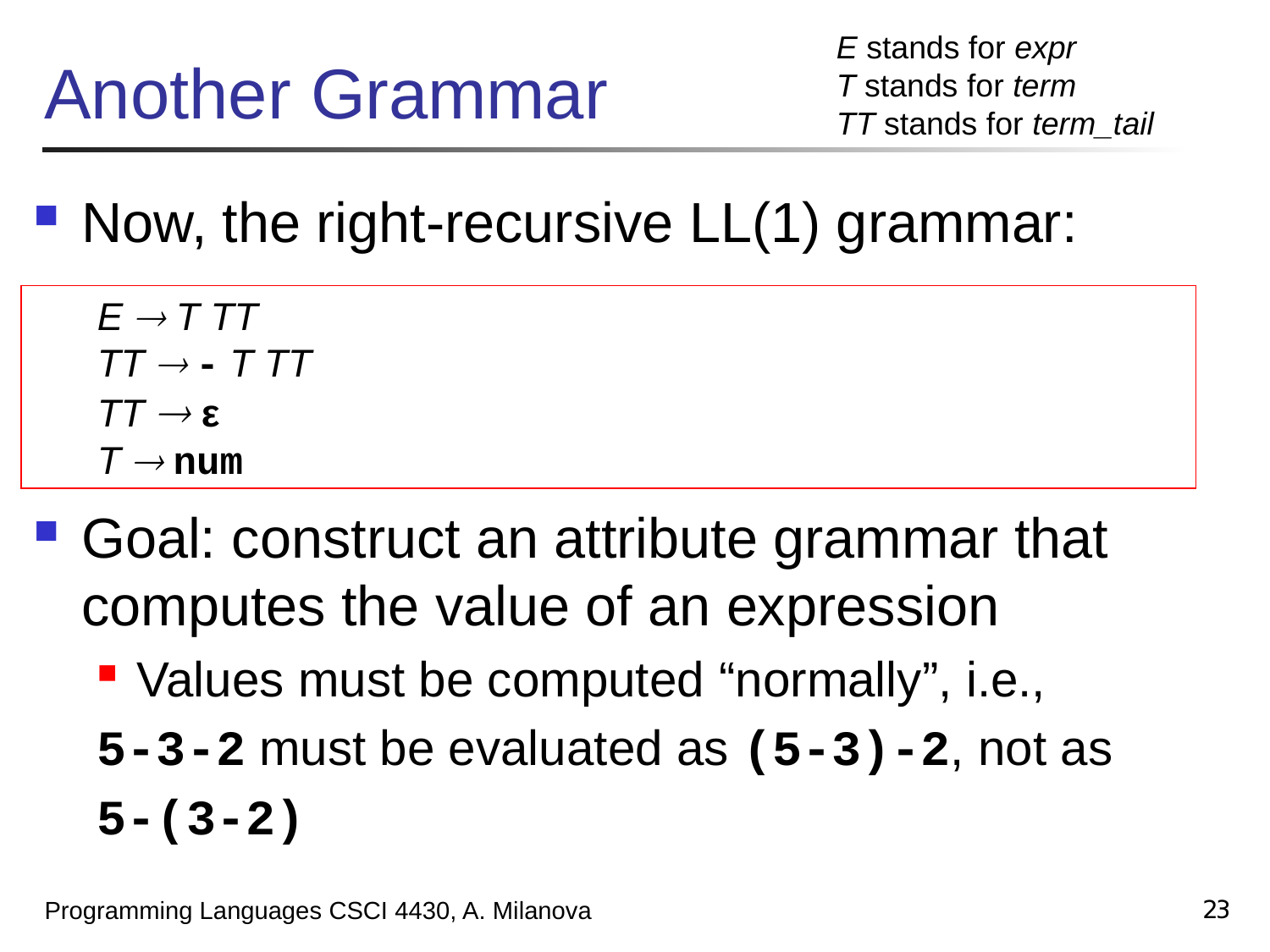

# Another Grammar
E stands for expr
T stands for term
TT stands for term_tail
Now, the right-recursive LL(1) grammar:

Goal: construct an attribute grammar that computes the value of an expression
Values must be computed “normally”, i.e.,
5-3-2 must be evaluated as (5-3)-2, not as
5-(3-2)
E → T TT
TT → - T TT
TT → ε
T → num
23
Programming Languages CSCI 4430, A. Milanova